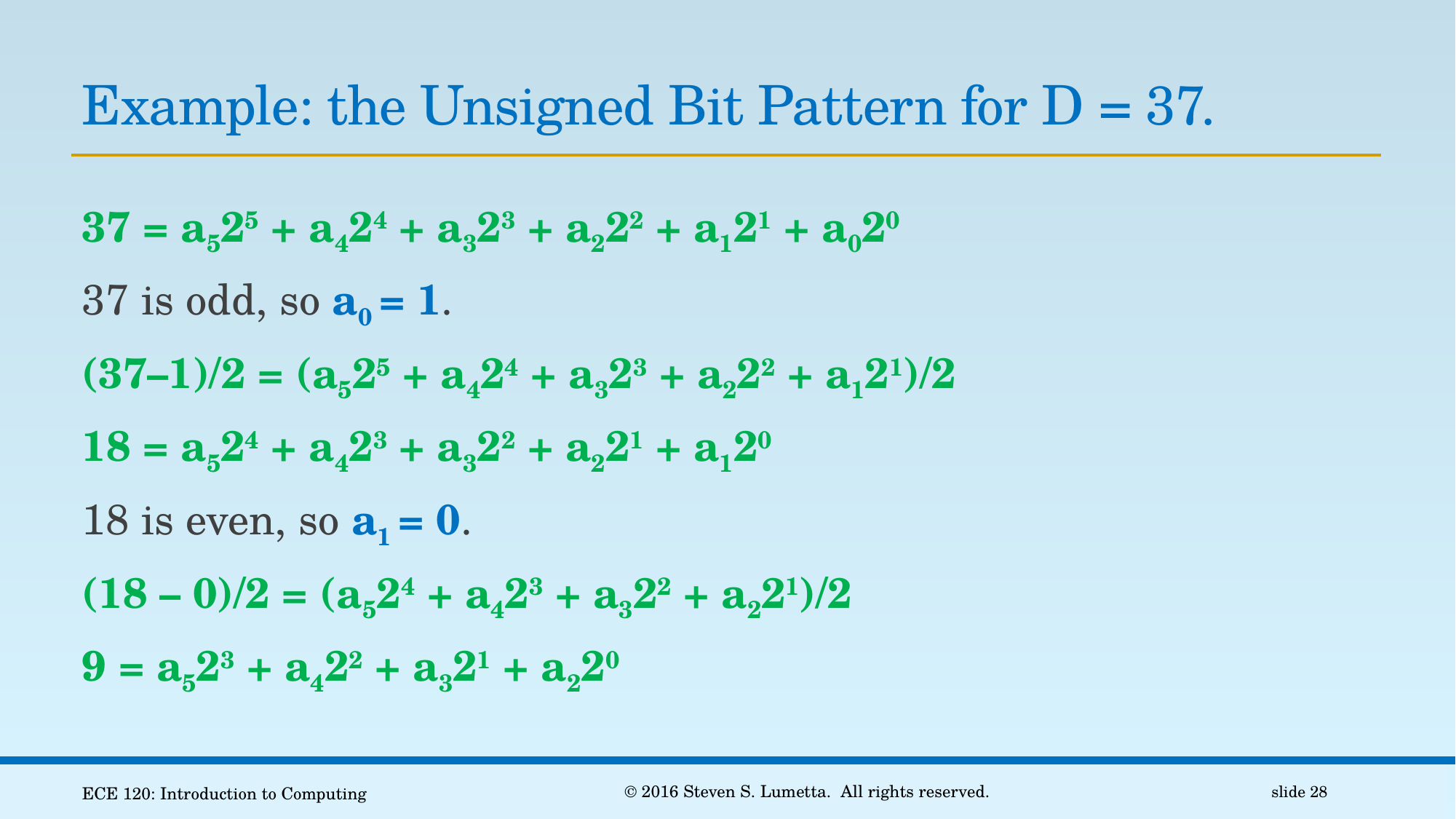

# Example: the Unsigned Bit Pattern for D = 37.
37 = a525 + a424 + a323 + a222 + a121 + a020
37 is odd, so a0 = 1.
(37–1)/2 = (a525 + a424 + a323 + a222 + a121)/2
18 = a524 + a423 + a322 + a221 + a120
18 is even, so a1 = 0.
(18 – 0)/2 = (a524 + a423 + a322 + a221)/2
9 = a523 + a422 + a321 + a220

ECE 120: Introduction to Computing
© 2016 Steven S. Lumetta.  All rights reserved.
slide 28